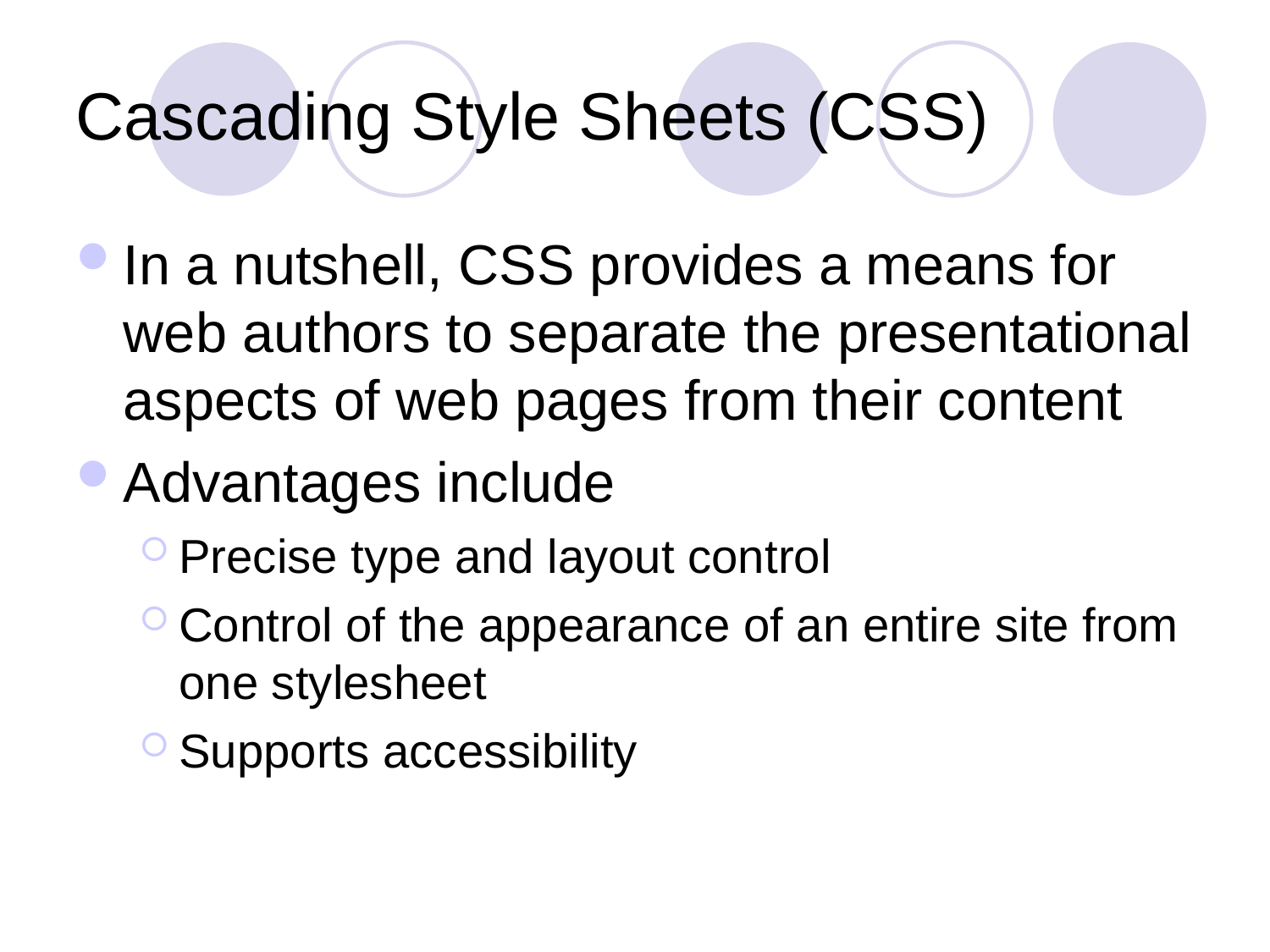

# Cascading Style Sheets (CSS)
In a nutshell, CSS provides a means for web authors to separate the presentational aspects of web pages from their content
Advantages include
Precise type and layout control
Control of the appearance of an entire site from one stylesheet
Supports accessibility